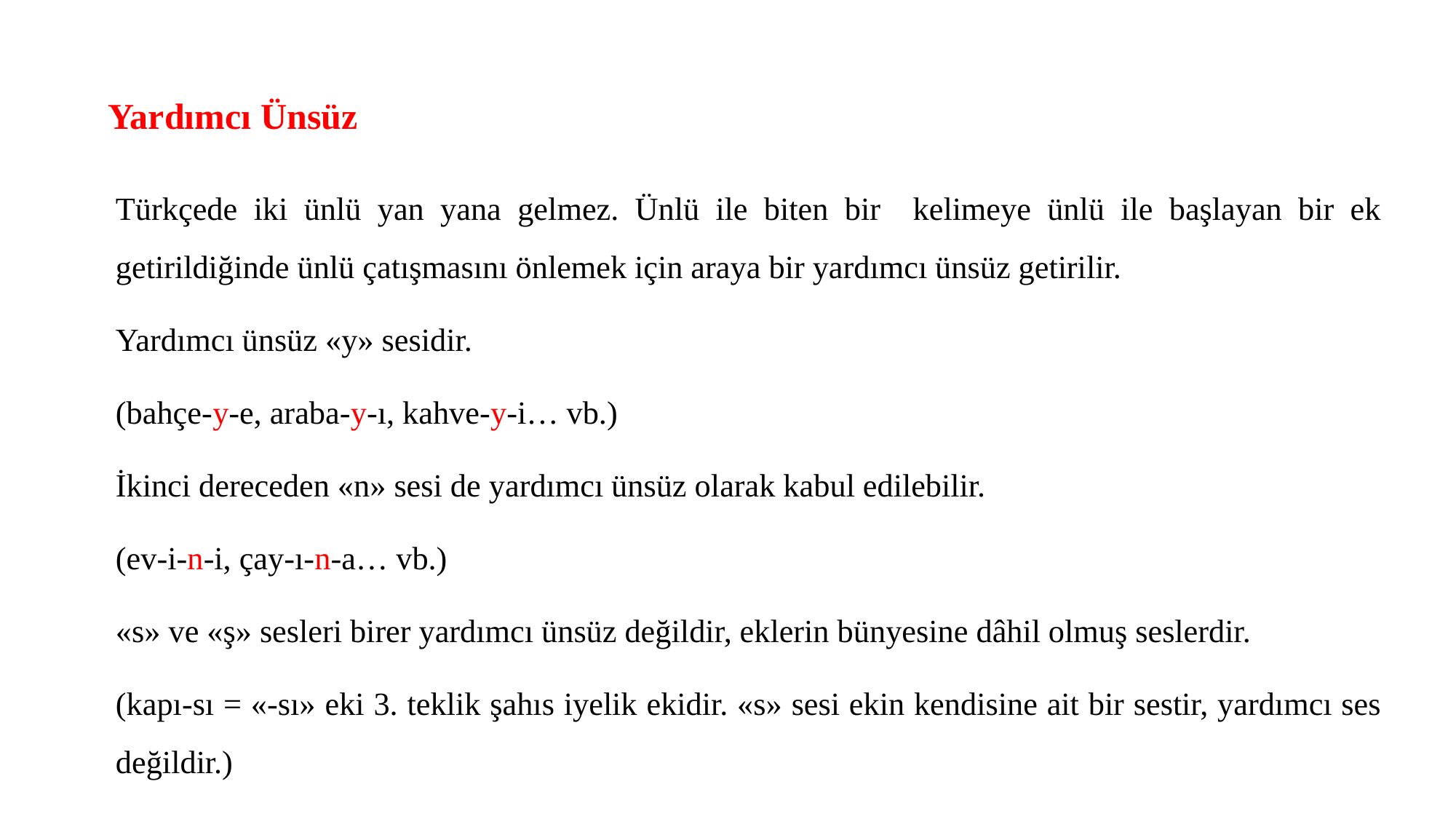

# Yardımcı Ünsüz
Türkçede iki ünlü yan yana gelmez. Ünlü ile biten bir  kelimeye ünlü ile başlayan bir ek getirildiğinde ünlü çatışmasını önlemek için araya bir yardımcı ünsüz getirilir.
Yardımcı ünsüz «y» sesidir.
(bahçe-y-e, araba-y-ı, kahve-y-i… vb.)
İkinci dereceden «n» sesi de yardımcı ünsüz olarak kabul edilebilir.
(ev-i-n-i, çay-ı-n-a… vb.)
«s» ve «ş» sesleri birer yardımcı ünsüz değildir, eklerin bünyesine dâhil olmuş seslerdir.
(kapı-sı = «-sı» eki 3. teklik şahıs iyelik ekidir. «s» sesi ekin kendisine ait bir sestir, yardımcı ses değildir.)